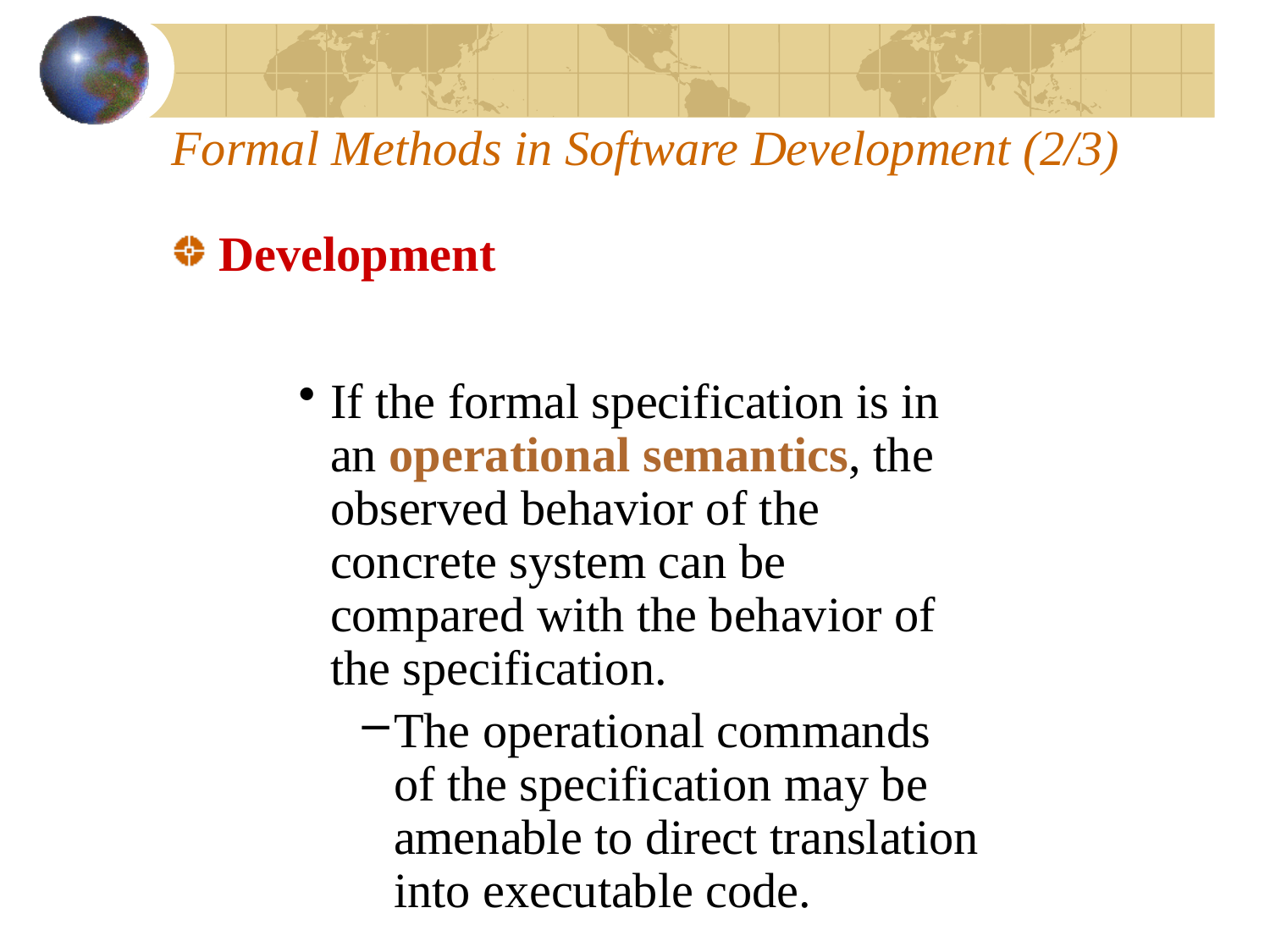

# Formal Methods in Software Development (2/3)
Development

If the formal specification is in an operational semantics, the observed behavior of the concrete system can be compared with the behavior of the specification.
The operational commands of the specification may be amenable to direct translation into executable code.